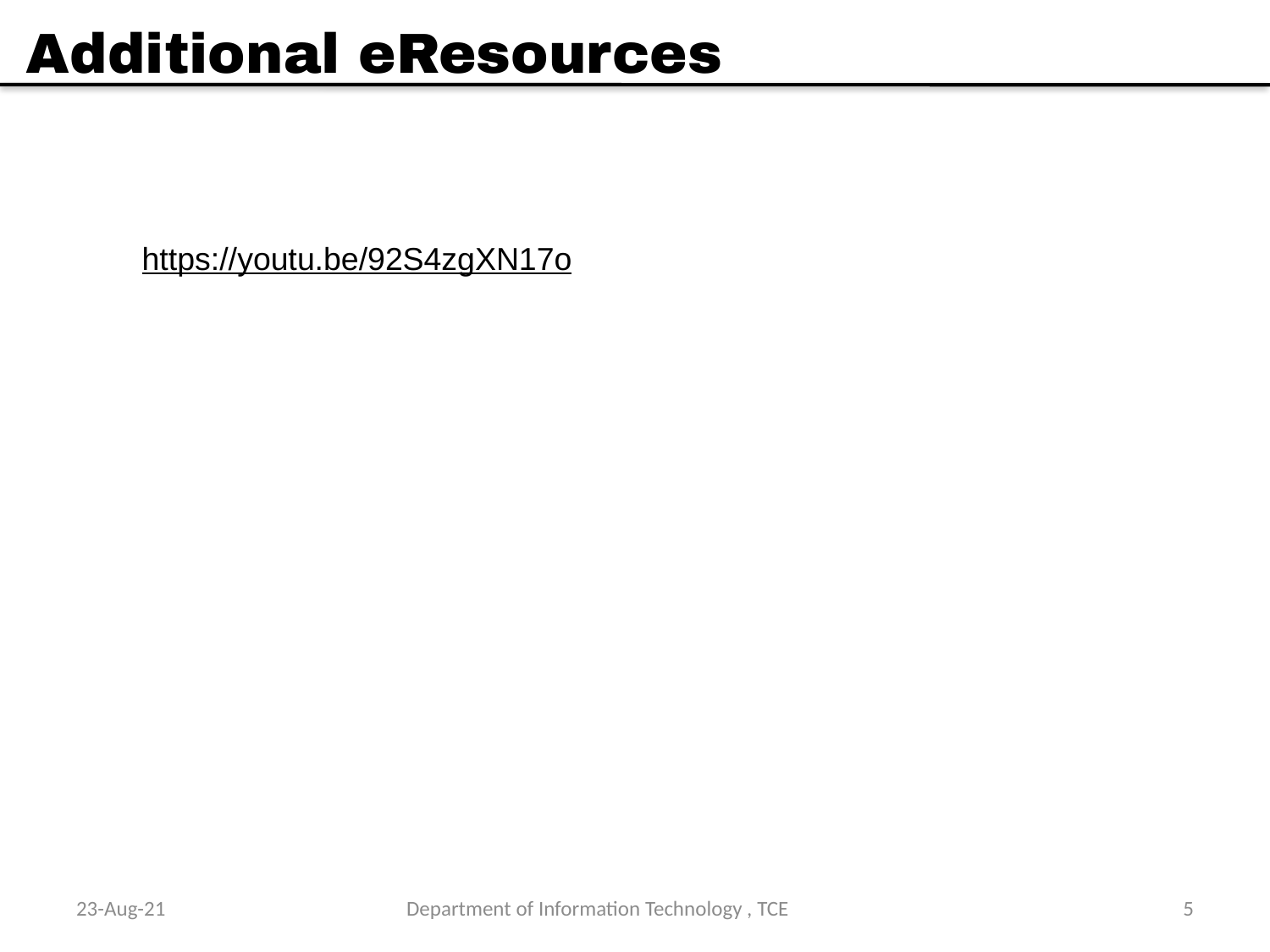

Additional eResources
https://youtu.be/92S4zgXN17o
23-Aug-21
Department of Information Technology , TCE
5